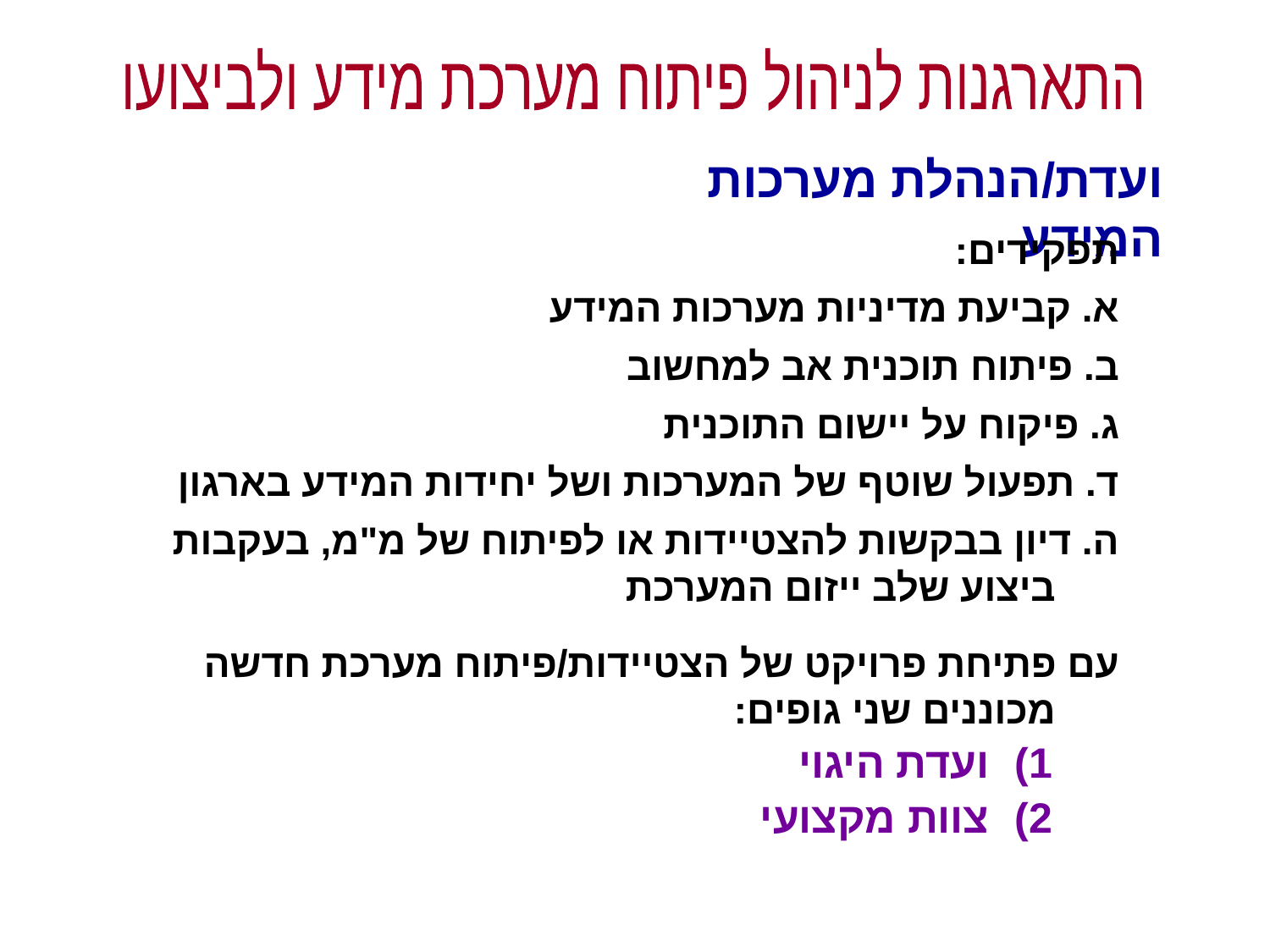

התארגנות לניהול פיתוח מערכת מידע ולביצועו
ועדת/הנהלת מערכות המידע
תפקידים:
א. קביעת מדיניות מערכות המידע
ב. פיתוח תוכנית אב למחשוב
ג. פיקוח על יישום התוכנית
ד. תפעול שוטף של המערכות ושל יחידות המידע בארגון
ה. דיון בבקשות להצטיידות או לפיתוח של מ"מ, בעקבות ביצוע שלב ייזום המערכת
עם פתיחת פרויקט של הצטיידות/פיתוח מערכת חדשה מכוננים שני גופים:
ועדת היגוי
צוות מקצועי